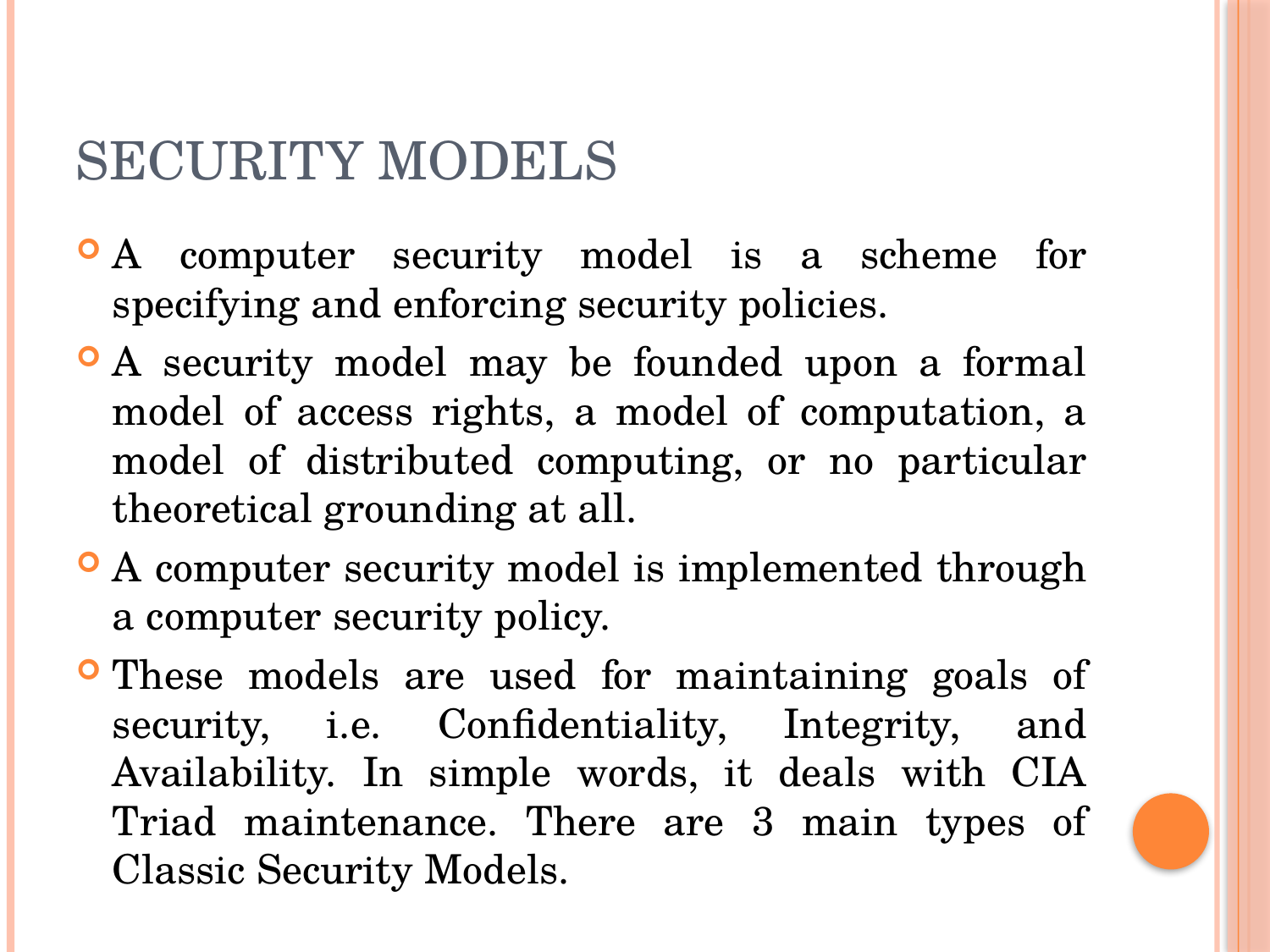

# Security Models
A computer security model is a scheme for specifying and enforcing security policies.
A security model may be founded upon a formal model of access rights, a model of computation, a model of distributed computing, or no particular theoretical grounding at all.
A computer security model is implemented through a computer security policy.
These models are used for maintaining goals of security, i.e. Confidentiality, Integrity, and Availability. In simple words, it deals with CIA Triad maintenance. There are 3 main types of Classic Security Models.